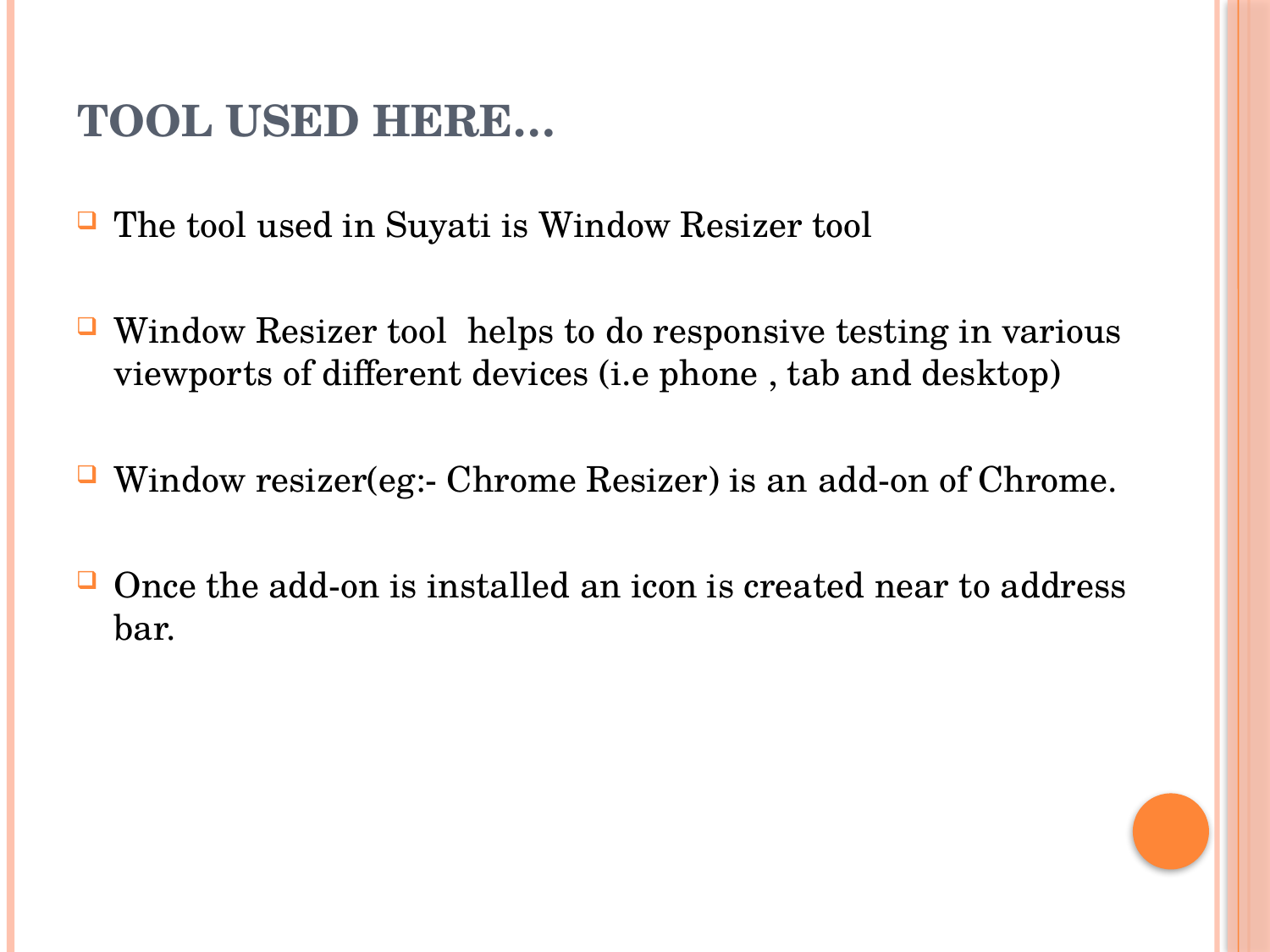

# Tool used here…
The tool used in Suyati is Window Resizer tool

Window Resizer tool  helps to do responsive testing in various viewports of different devices (i.e phone , tab and desktop)

Window resizer(eg:- Chrome Resizer) is an add-on of Chrome.

Once the add-on is installed an icon is created near to address bar.